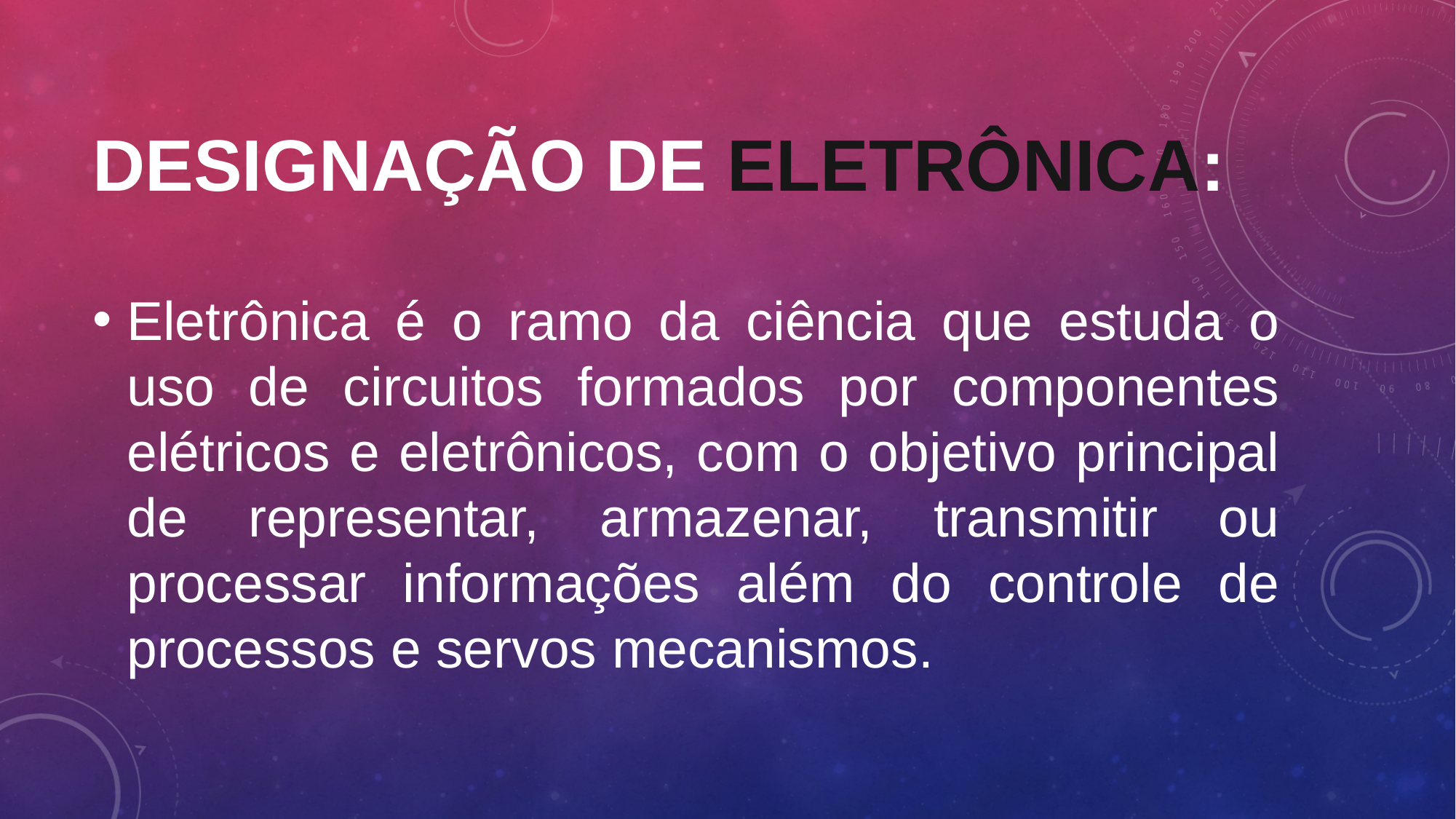

# Designação de eletrônica:
Eletrônica é o ramo da ciência que estuda o uso de circuitos formados por componentes elétricos e eletrônicos, com o objetivo principal de representar, armazenar, transmitir ou processar informações além do controle de processos e servos mecanismos.